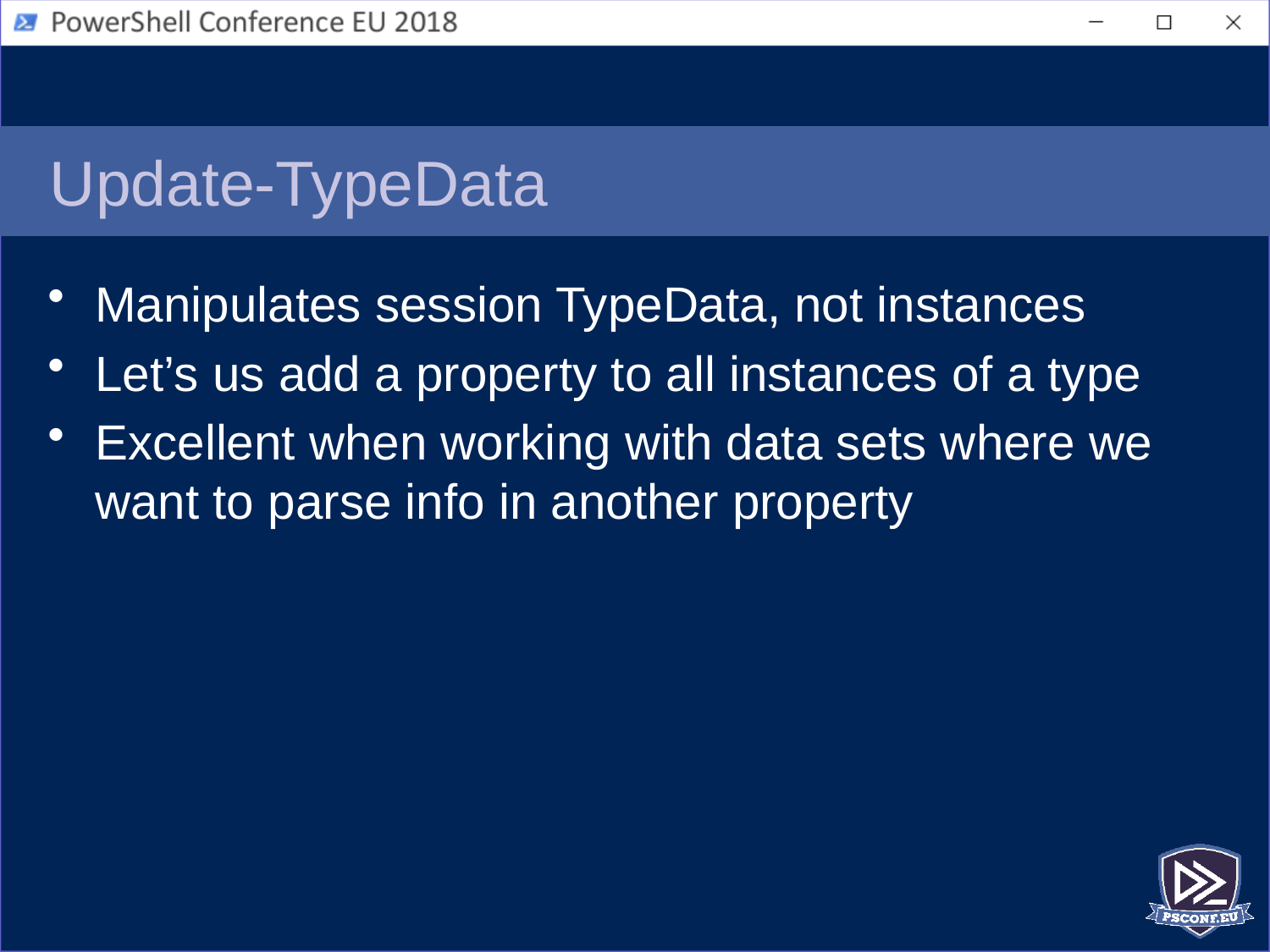

# Update-TypeData
Manipulates session TypeData, not instances
Let’s us add a property to all instances of a type
Excellent when working with data sets where we want to parse info in another property